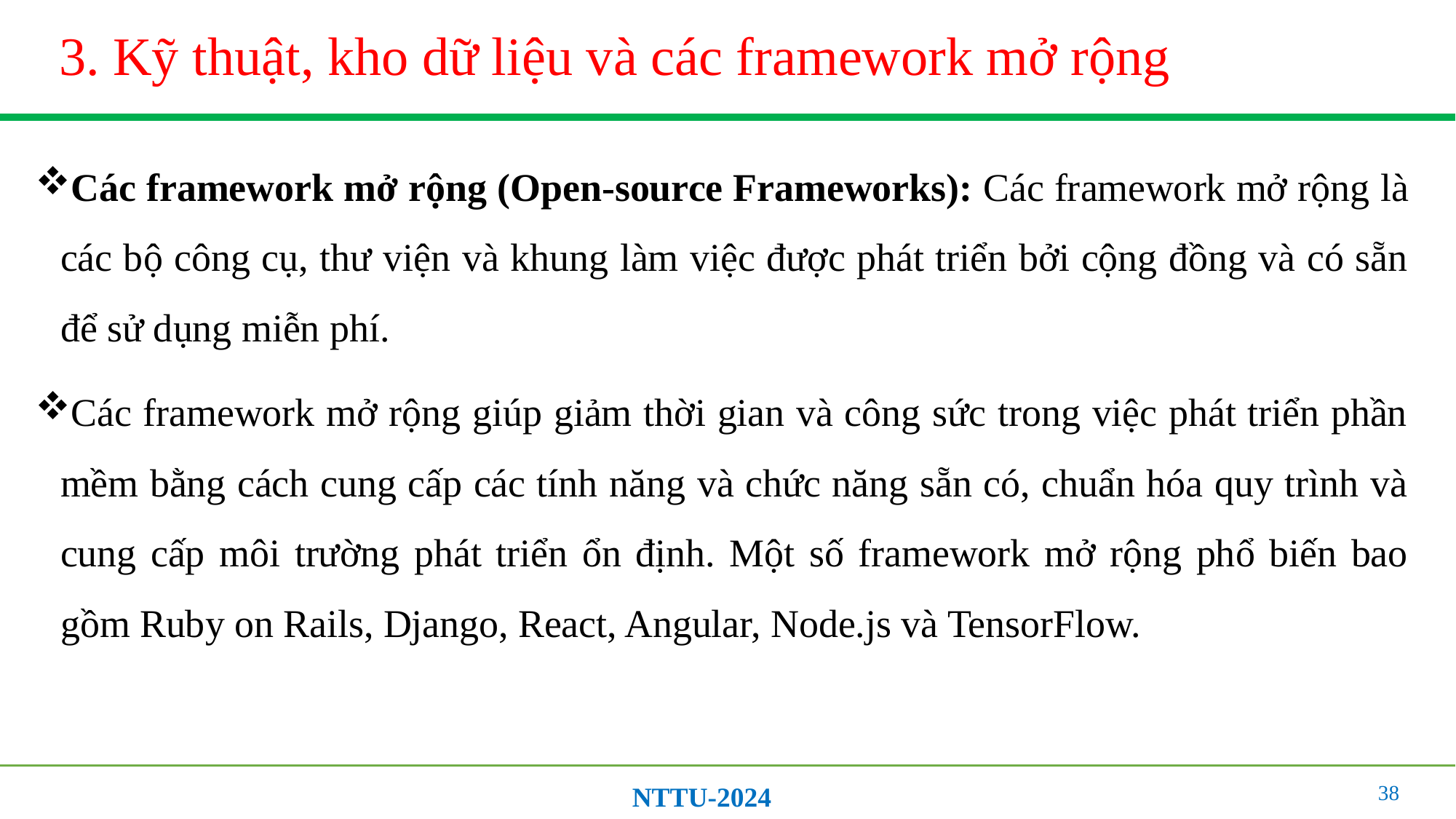

# 3. Kỹ thuật, kho dữ liệu và các framework mở rộng
Các framework mở rộng (Open-source Frameworks): Các framework mở rộng là các bộ công cụ, thư viện và khung làm việc được phát triển bởi cộng đồng và có sẵn để sử dụng miễn phí.
Các framework mở rộng giúp giảm thời gian và công sức trong việc phát triển phần mềm bằng cách cung cấp các tính năng và chức năng sẵn có, chuẩn hóa quy trình và cung cấp môi trường phát triển ổn định. Một số framework mở rộng phổ biến bao gồm Ruby on Rails, Django, React, Angular, Node.js và TensorFlow.

38